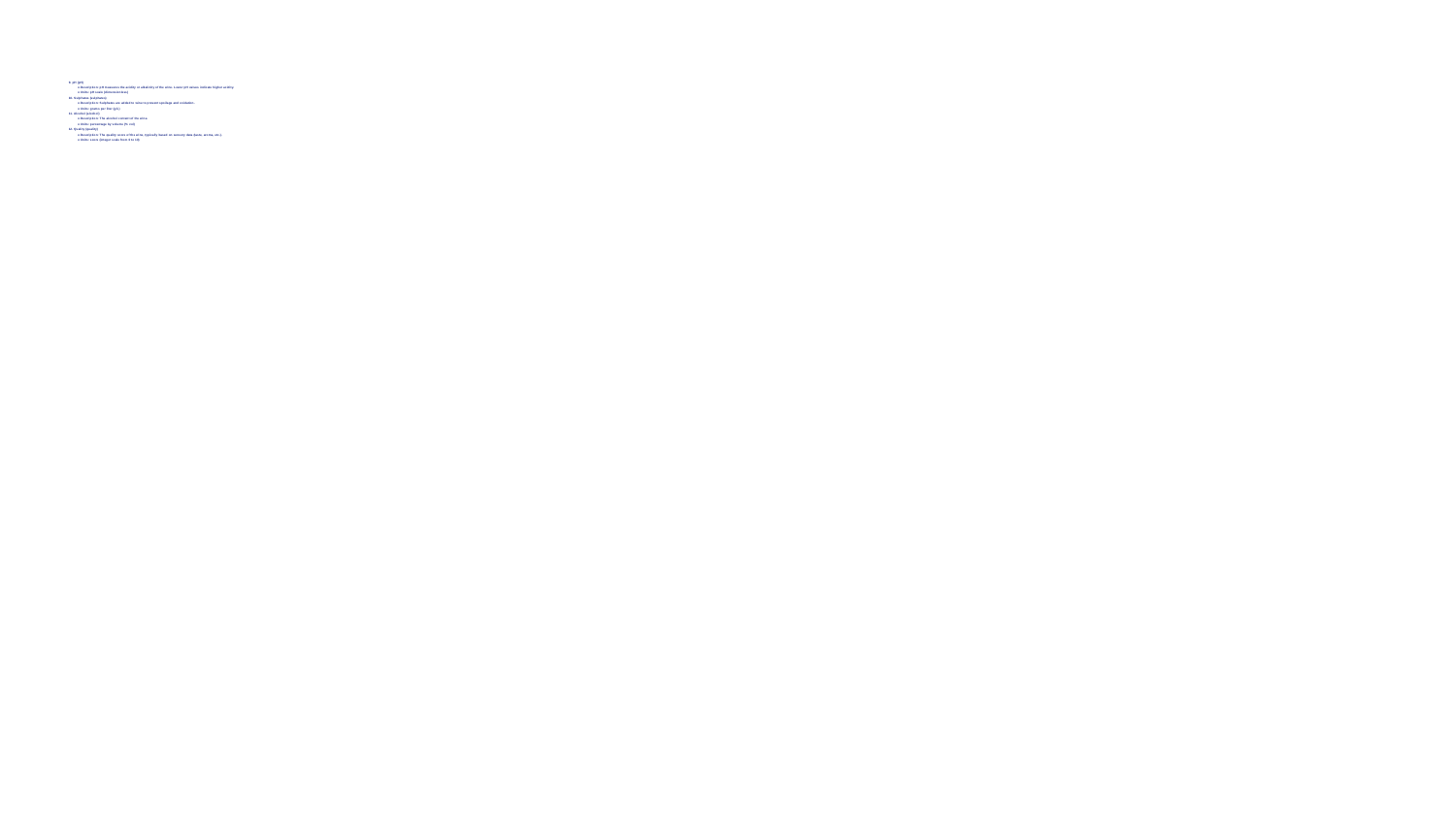

# 9. pH (pH)
o Description: pH measures the acidity or alkalinity of the wine. Lower pH values indicate higher acidity.
o Units: pH scale (dimensionless)
10. Sulphates (sulphates)
o Description: Sulphates are added to wine to prevent spoilage and oxidation.
o Units: grams per liter (g/L)
11. Alcohol (alcohol)
o Description: The alcohol content of the wine.
o Units: percentage by volume (% vol)
12. Quality (quality)
o Description: The quality score of the wine, typically based on sensory data (taste, aroma, etc.).
o Units: score (integer scale from 0 to 10)